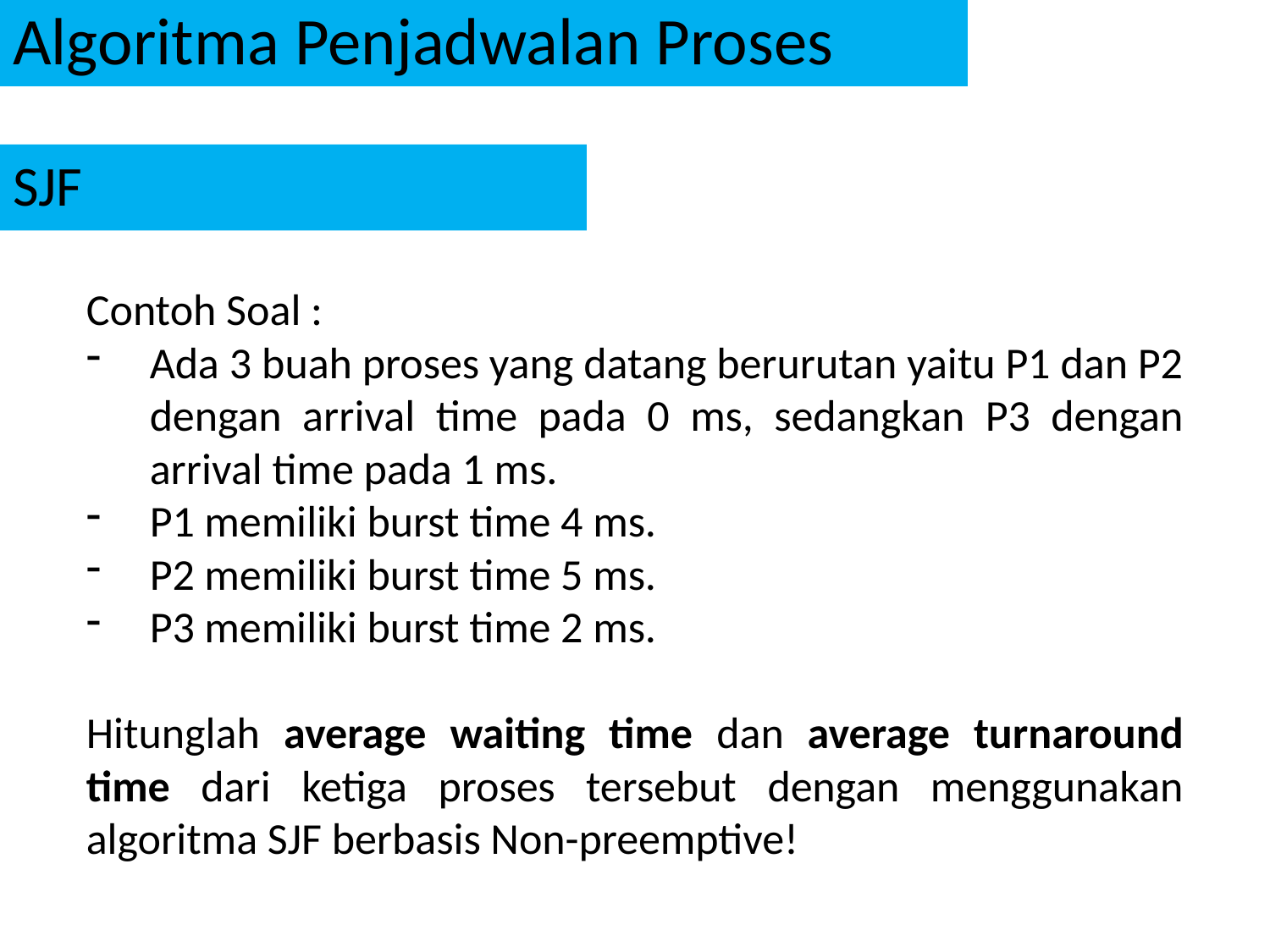

# Algoritma Penjadwalan Proses
SJF
Contoh Soal :
Ada 3 buah proses yang datang berurutan yaitu P1 dan P2 dengan arrival time pada 0 ms, sedangkan P3 dengan arrival time pada 1 ms.
P1 memiliki burst time 4 ms.
P2 memiliki burst time 5 ms.
P3 memiliki burst time 2 ms.

Hitunglah average waiting time dan average turnaround time dari ketiga proses tersebut dengan menggunakan algoritma SJF berbasis Non-preemptive!